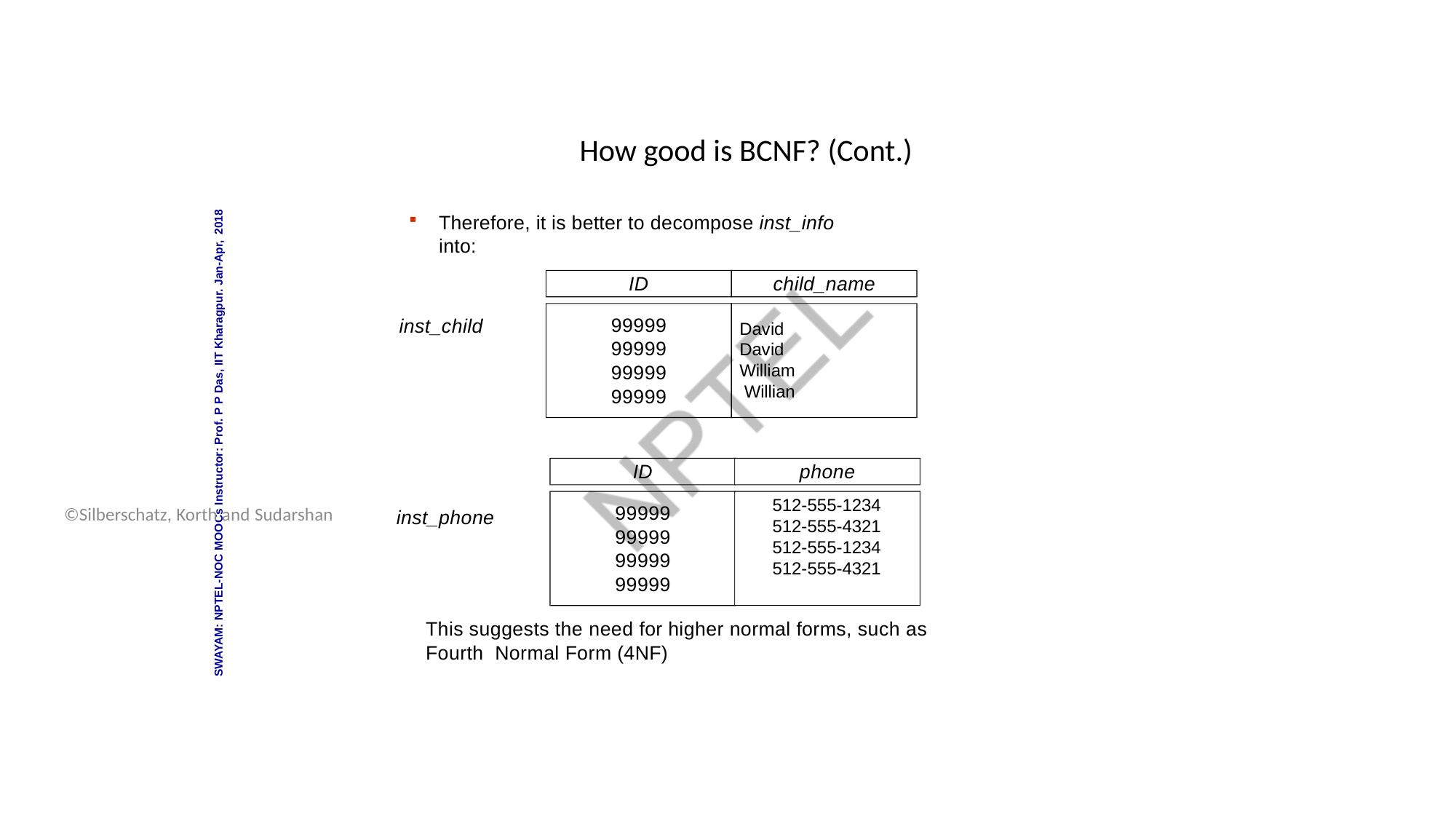

Database System Concepts - 6th Edition
17.13
©Silberschatz, Korth and Sudarshan
# How good is BCNF? (Cont.)
SWAYAM: NPTEL-NOC MOOCs Instructor: Prof. P P Das, IIT Kharagpur. Jan-Apr, 2018
Therefore, it is better to decompose inst_info into:

ID
child_name

99999
99999
99999
99999
inst_child
David  David  William  Willian
ID
phone

512-555-1234
512-555-4321
512-555-1234
512-555-4321
99999
99999
99999
99999
inst_phone
This suggests the need for higher normal forms, such as Fourth  Normal Form (4NF)